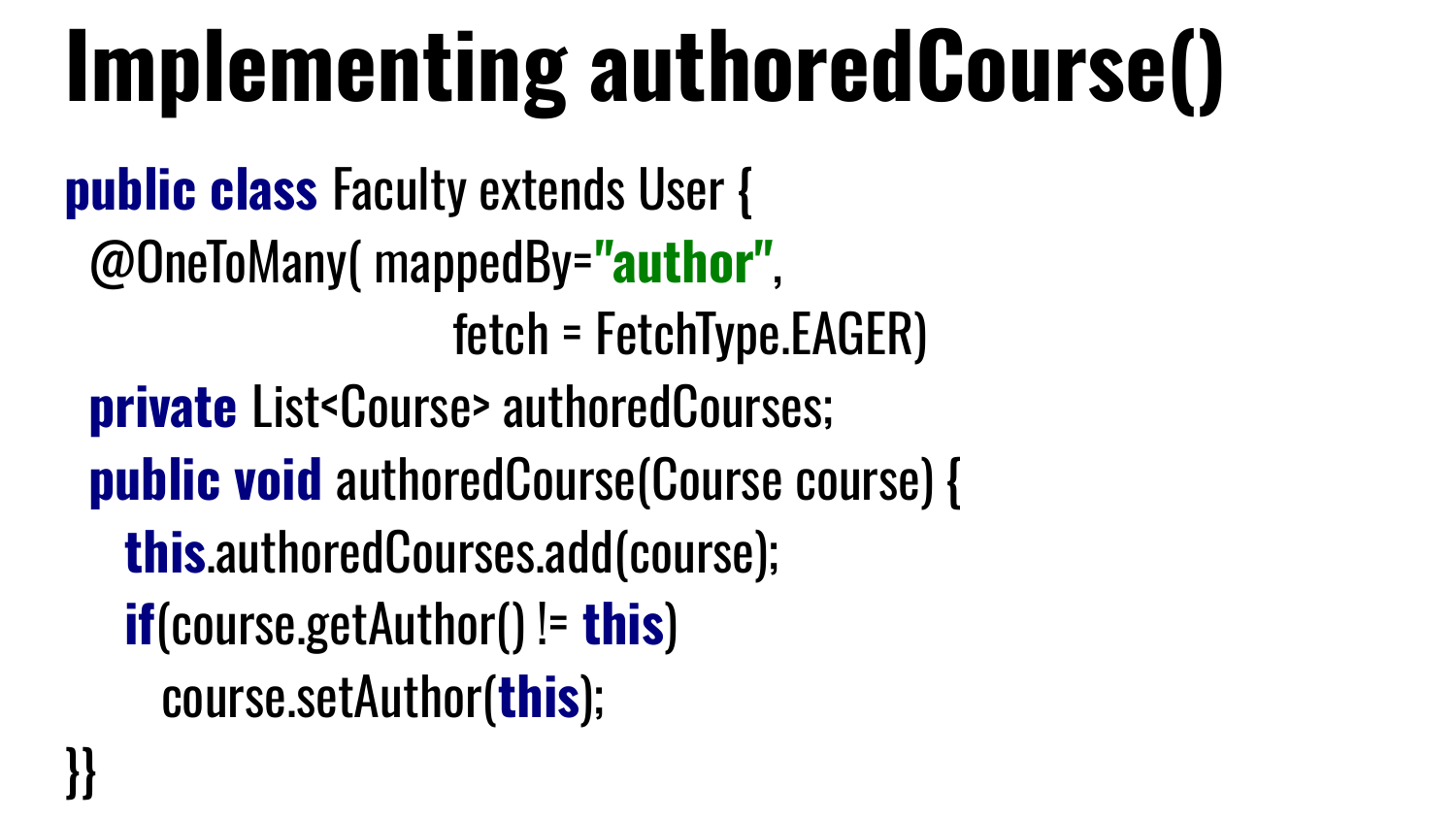

# Implementing authoredCourse()
public class Faculty extends User {
  @OneToMany( mappedBy="author",
  fetch = FetchType.EAGER)
  private List<Course> authoredCourses;
  public void authoredCourse(Course course) {
     this.authoredCourses.add(course);
     if(course.getAuthor() != this)
        course.setAuthor(this);
}}